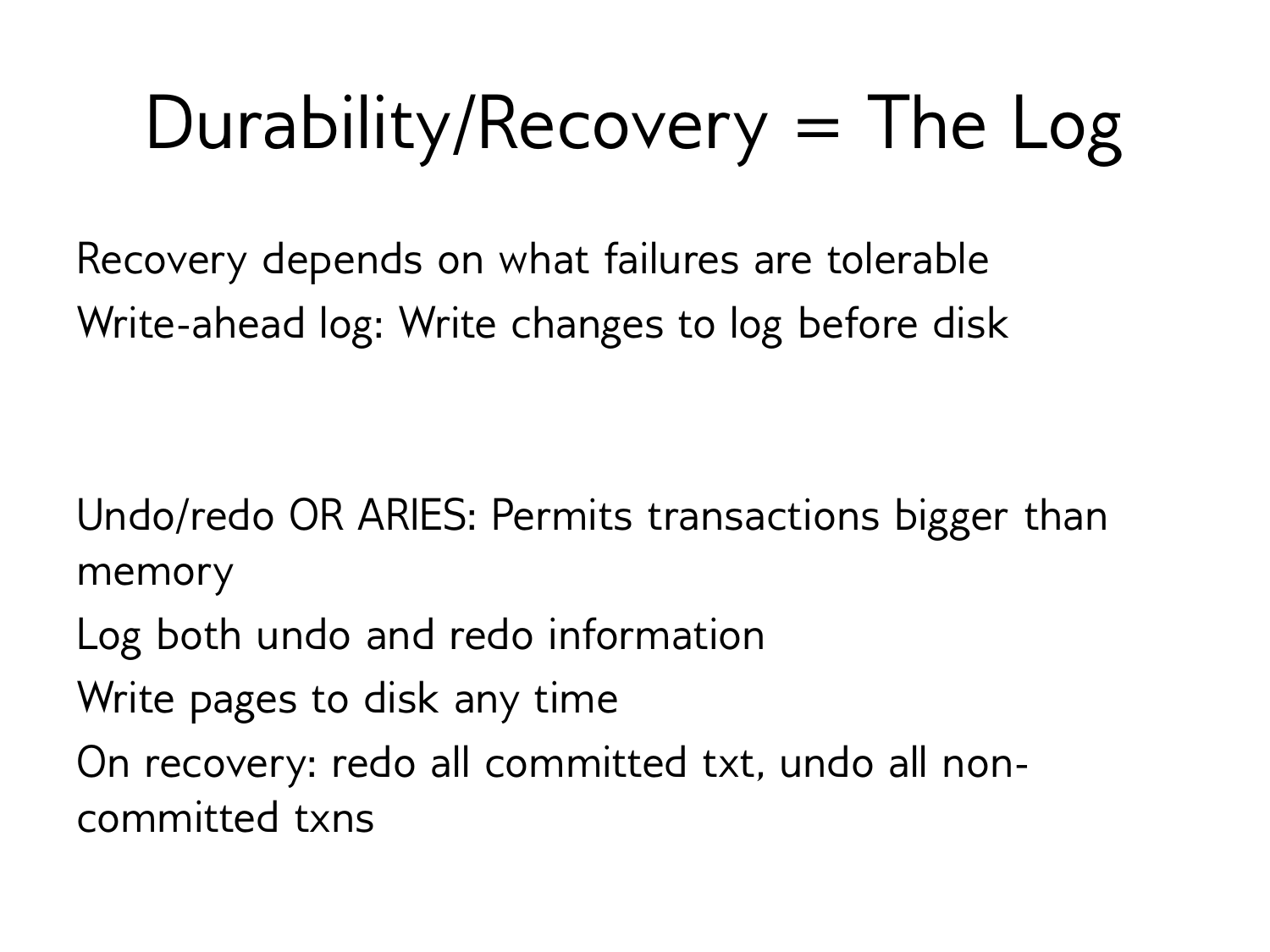

# Durability/Recovery = The Log
Recovery depends on what failures are tolerable
Write-ahead log: Write changes to log before disk

Undo/redo OR ARIES: Permits transactions bigger than memory
Log both undo and redo information
Write pages to disk any time
On recovery: redo all committed txt, undo all non-committed txns